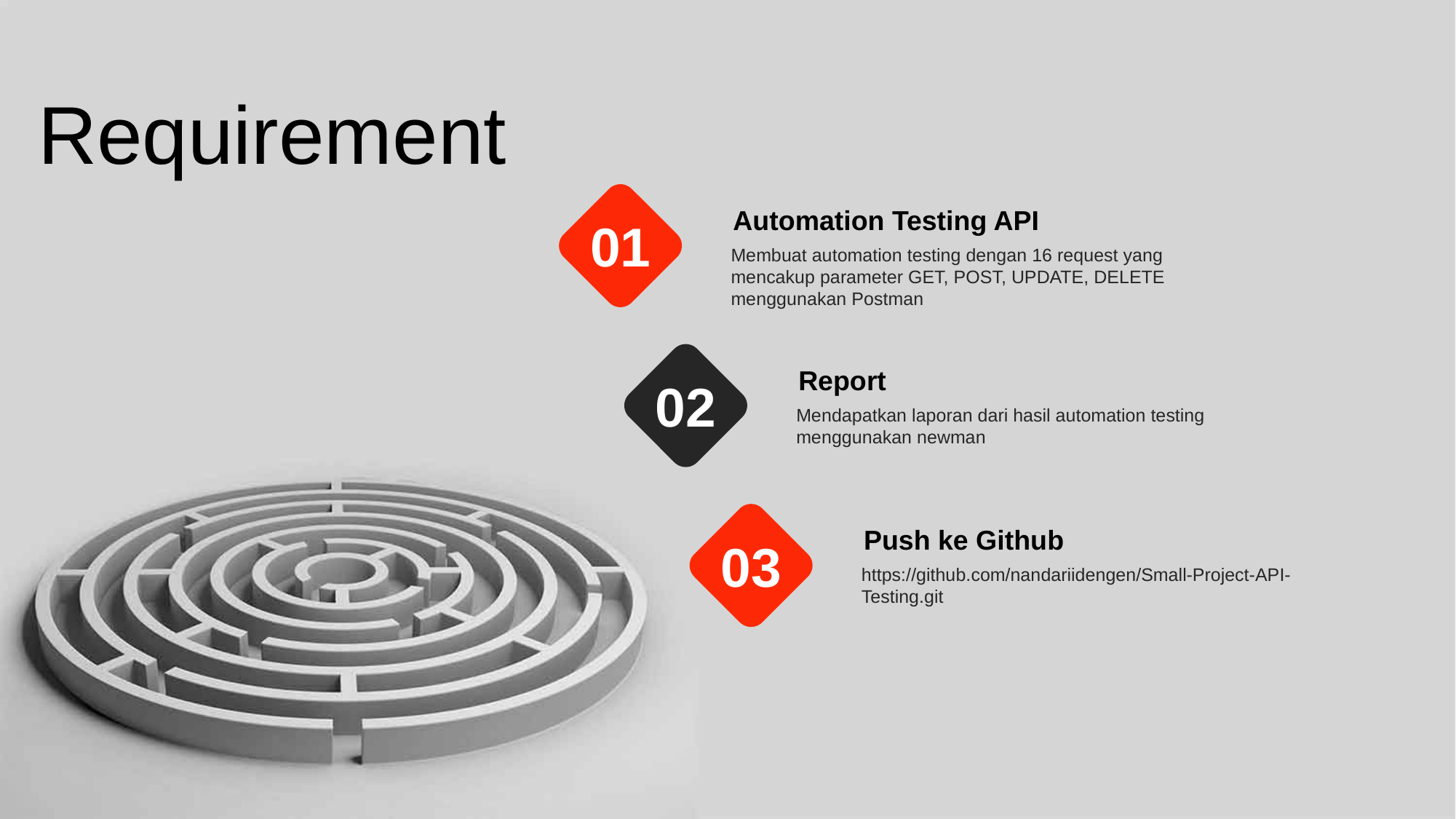

Requirement

01
Automation Testing API
Membuat automation testing dengan 16 request yang mencakup parameter GET, POST, UPDATE, DELETE  menggunakan Postman

02
Report
Mendapatkan laporan dari hasil automation testing menggunakan newman

03
Push ke Github
https://github.com/nandariidengen/Small-Project-API-Testing.git